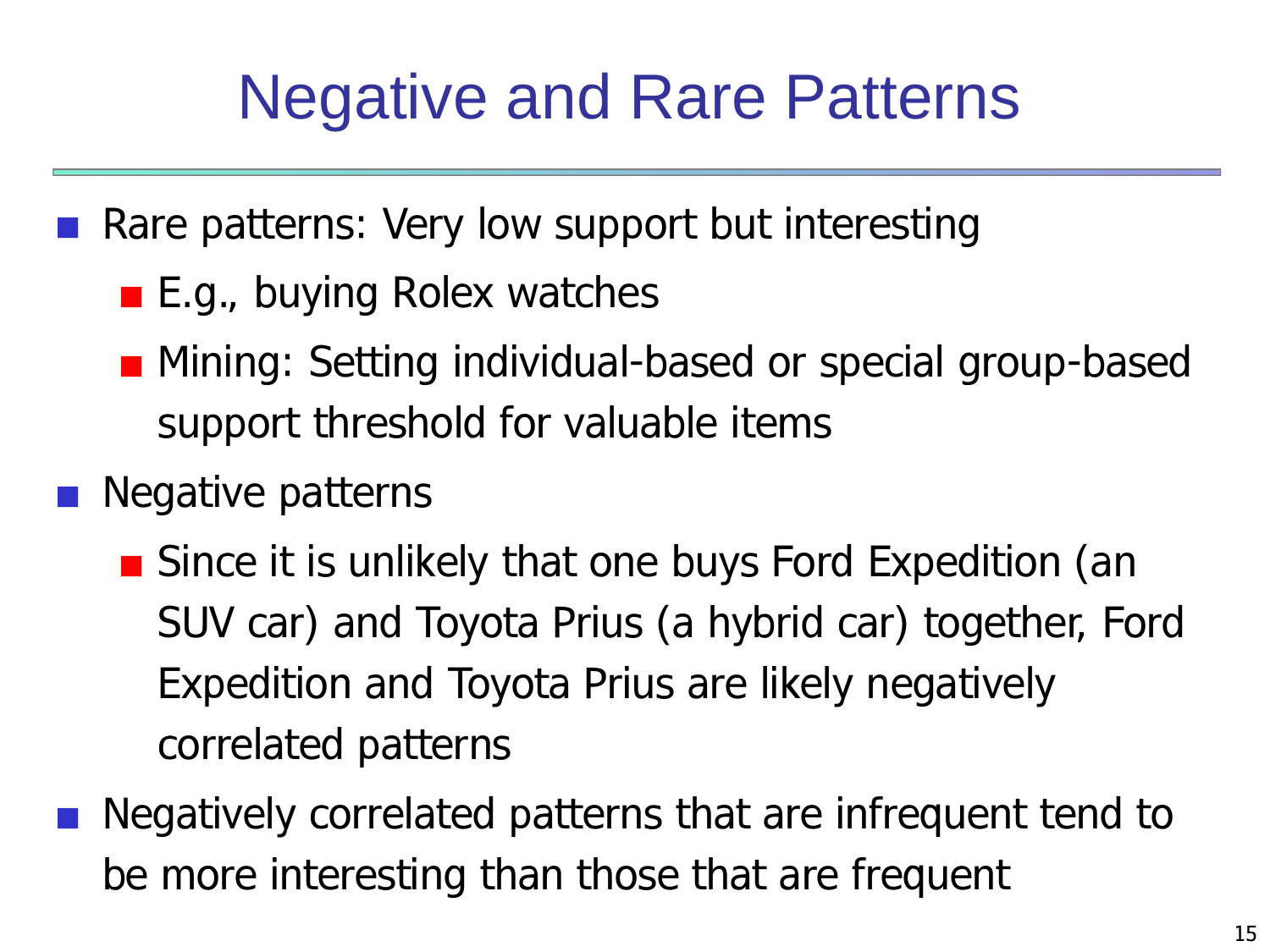

# Negative and Rare Patterns
Rare patterns: Very low support but interesting
E.g., buying Rolex watches
Mining: Setting individual-based or special group-based support threshold for valuable items
Negative patterns
Since it is unlikely that one buys Ford Expedition (an SUV car) and Toyota Prius (a hybrid car) together, Ford Expedition and Toyota Prius are likely negatively correlated patterns
Negatively correlated patterns that are infrequent tend to be more interesting than those that are frequent
15